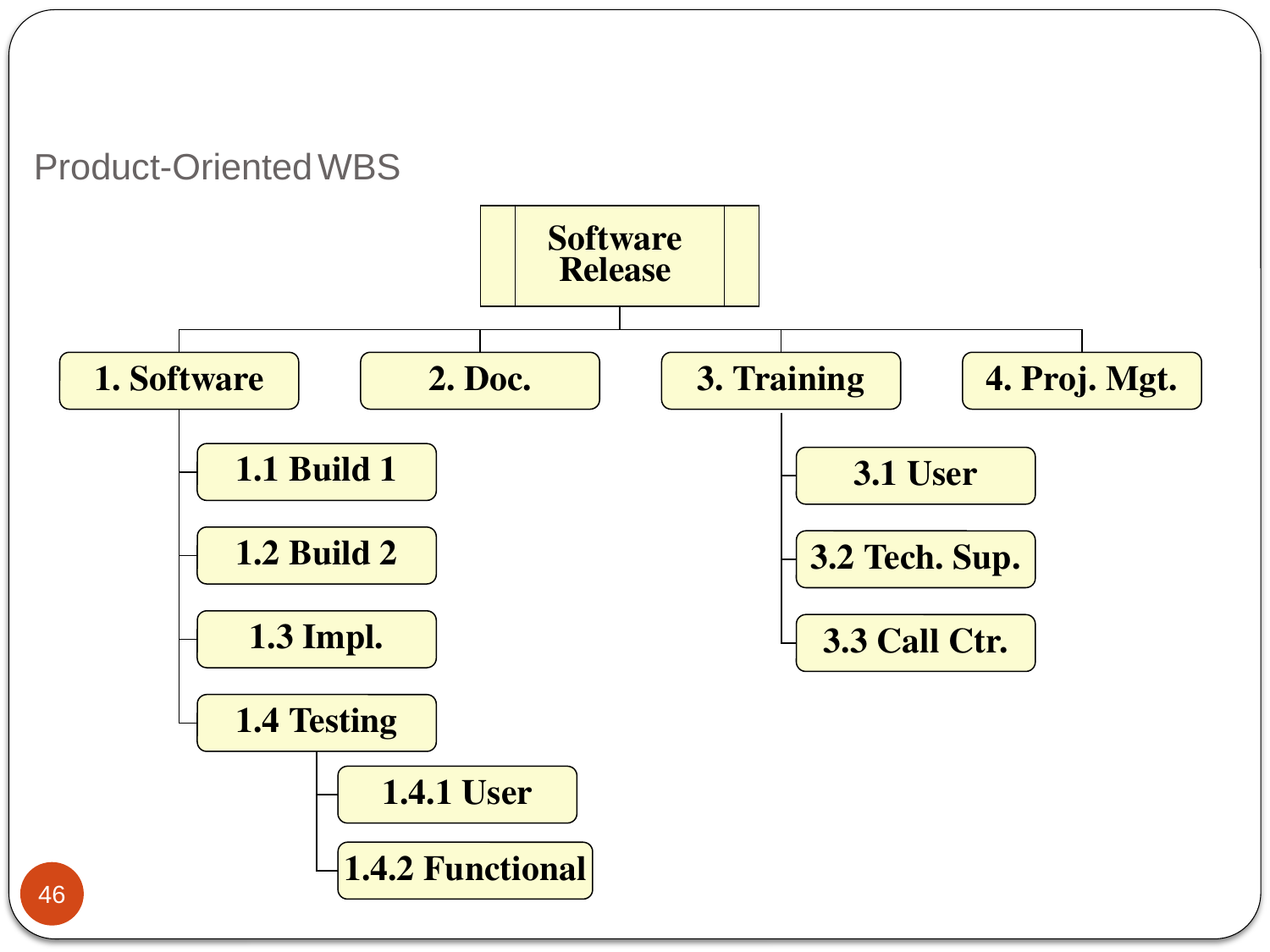

# Product-Oriented WBS
Software
Release
1. Software
2. Doc.
3. Training
4. Proj. Mgt.
1.1 Build 1
3.1 User
1.2 Build 2
3.2 Tech. Sup.
1.3 Impl.
3.3 Call Ctr.
1.4 Testing
1.4.1 User
1.4.2 Functional
46